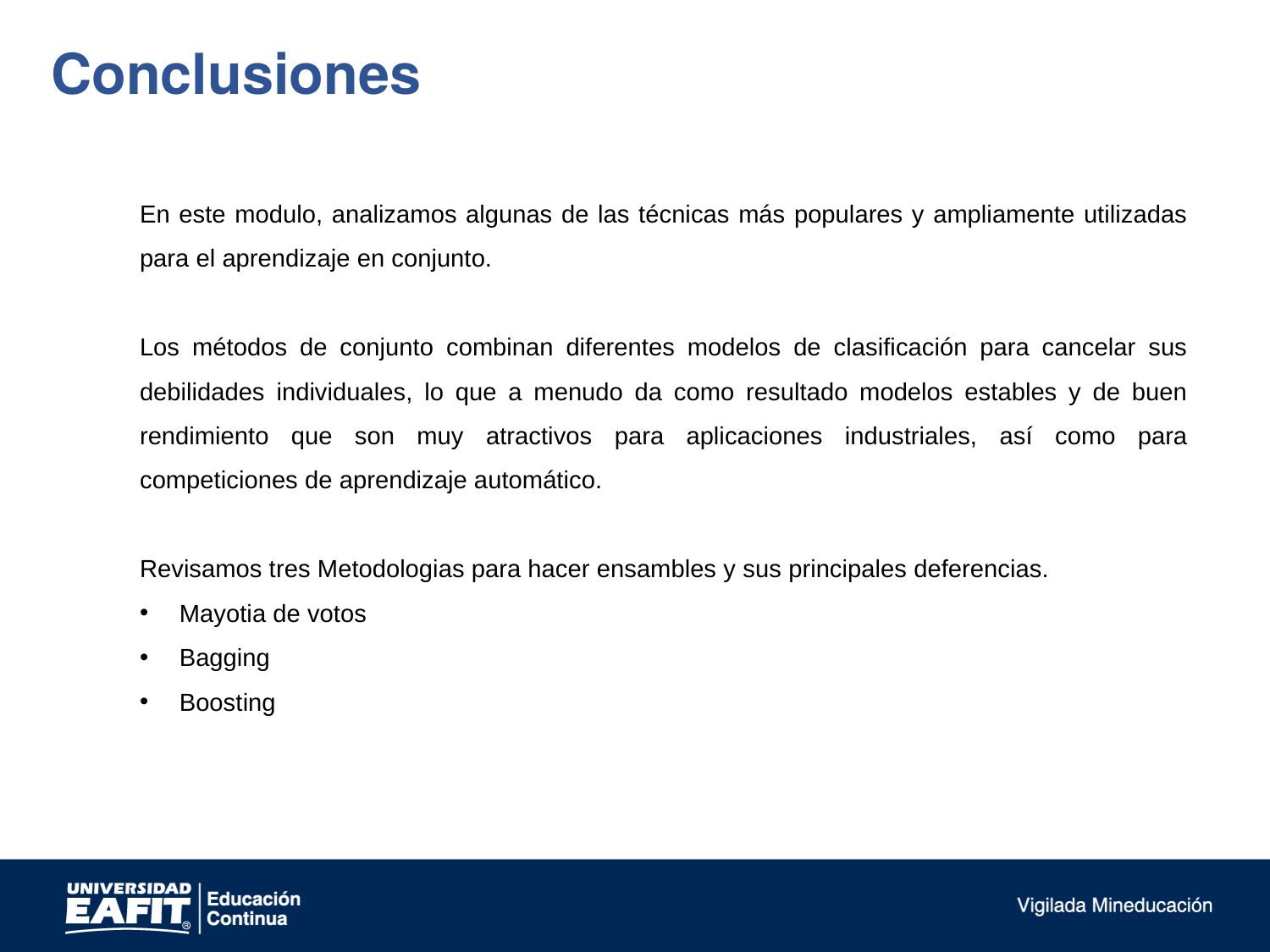

Conclusiones
En este modulo, analizamos algunas de las técnicas más populares y ampliamente utilizadas para el aprendizaje en conjunto.

Los métodos de conjunto combinan diferentes modelos de clasificación para cancelar sus debilidades individuales, lo que a menudo da como resultado modelos estables y de buen rendimiento que son muy atractivos para aplicaciones industriales, así como para competiciones de aprendizaje automático.

Revisamos tres Metodologias para hacer ensambles y sus principales deferencias.
Mayotia de votos
Bagging
Boosting